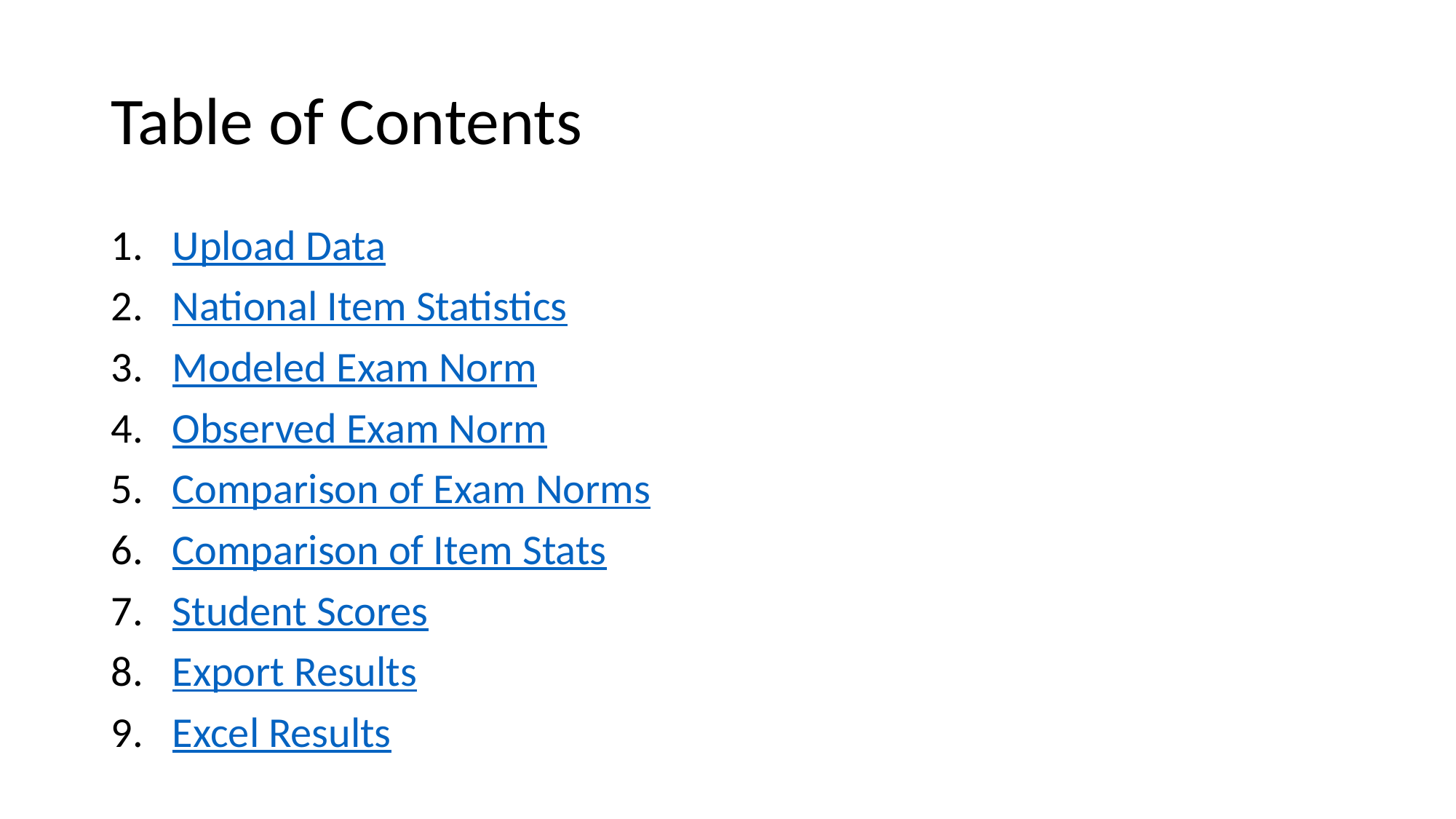

# Table of Contents
Upload Data
National Item Statistics
Modeled Exam Norm
Observed Exam Norm
Comparison of Exam Norms
Comparison of Item Stats
Student Scores
Export Results
Excel Results